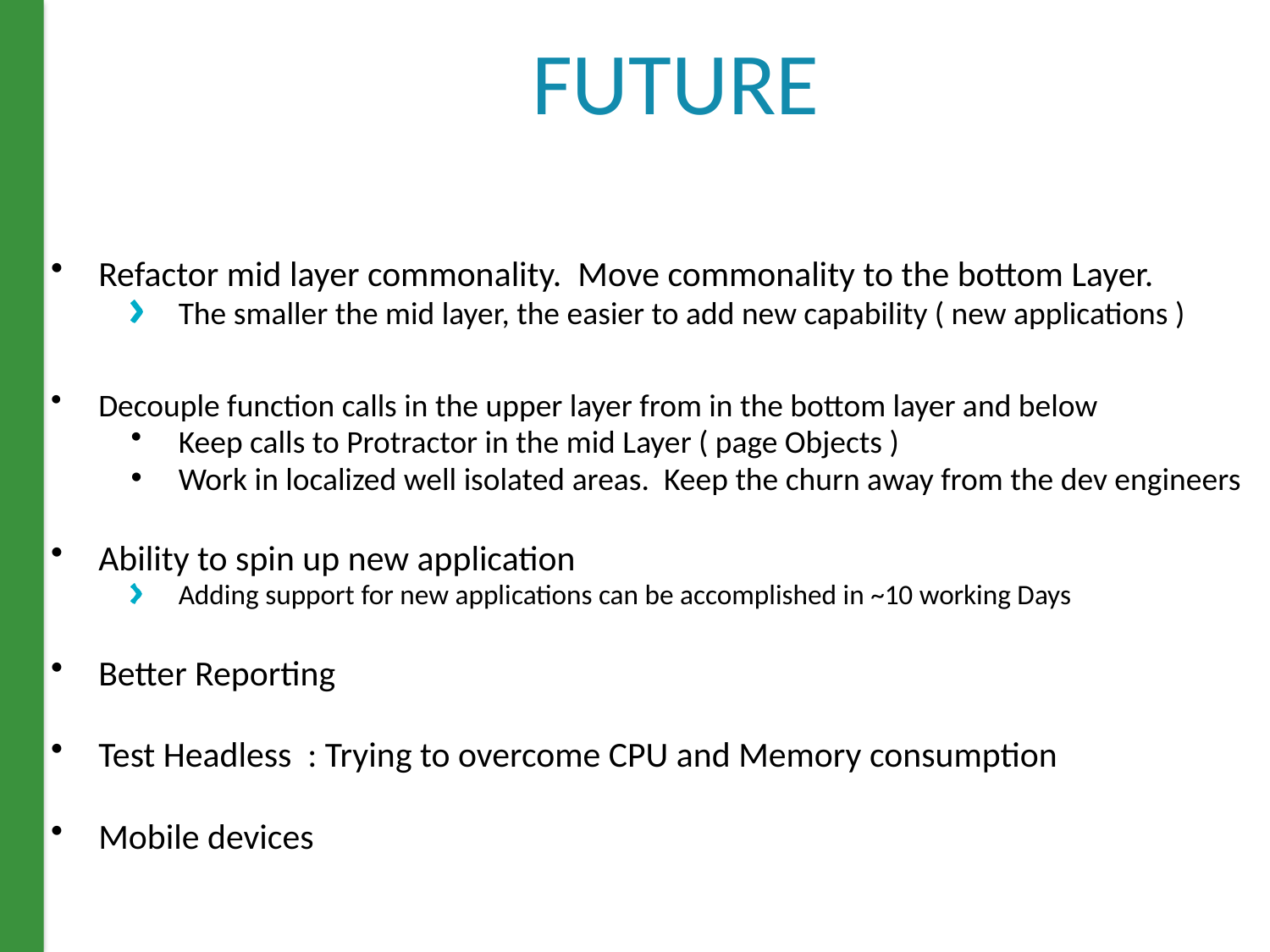

# FUTURE
Refactor mid layer commonality.  Move commonality to the bottom Layer.
The smaller the mid layer, the easier to add new capability ( new applications )

Decouple function calls in the upper layer from in the bottom layer and below
Keep calls to Protractor in the mid Layer ( page Objects )
Work in localized well isolated areas.  Keep the churn away from the dev engineers

Ability to spin up new application
Adding support for new applications can be accomplished in ~10 working Days

Better Reporting

Test Headless  : Trying to overcome CPU and Memory consumption

Mobile devices